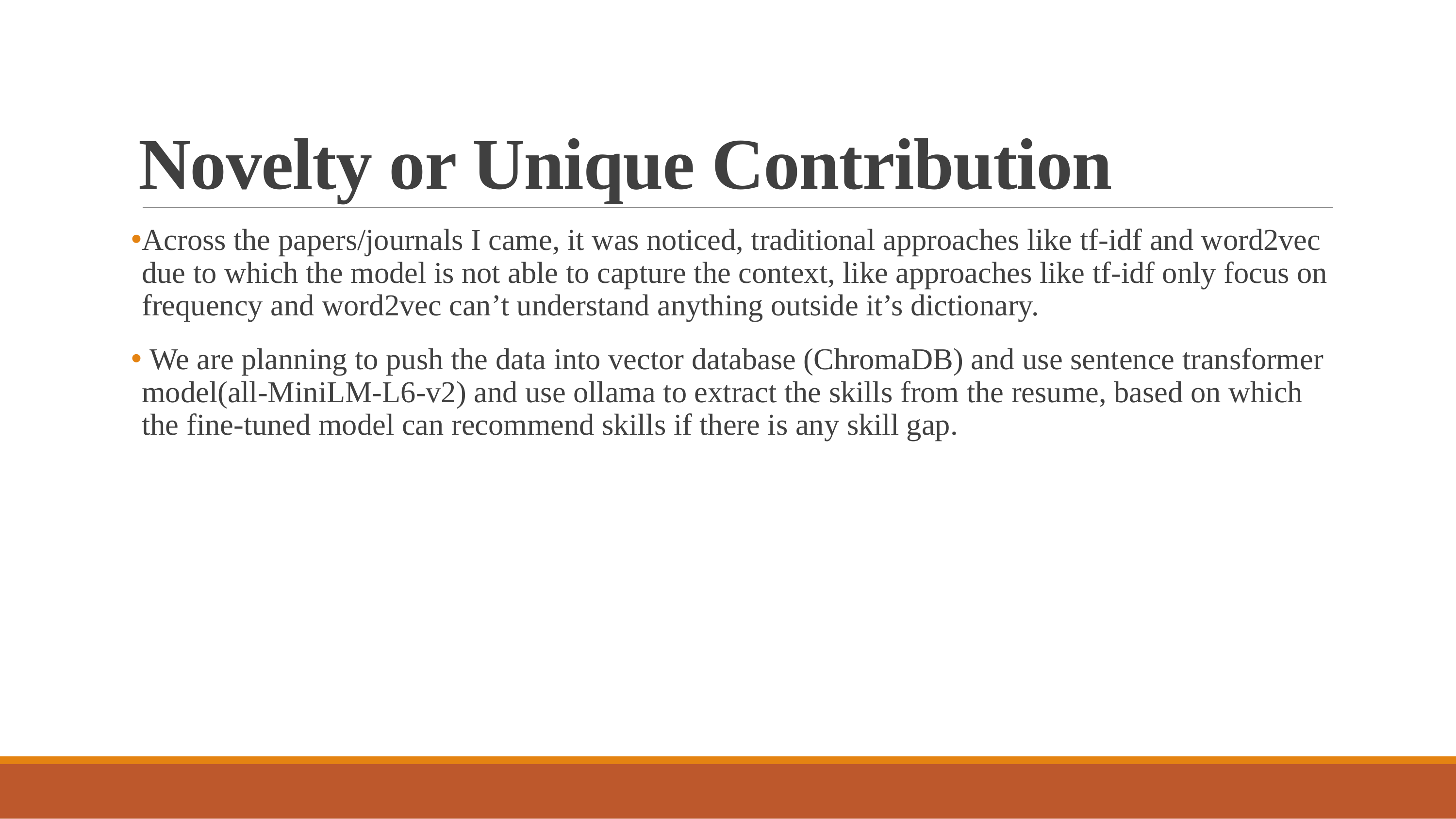

# Novelty or Unique Contribution
Across the papers/journals I came, it was noticed, traditional approaches like tf-idf and word2vec due to which the model is not able to capture the context, like approaches like tf-idf only focus on frequency and word2vec can’t understand anything outside it’s dictionary.
 We are planning to push the data into vector database (ChromaDB) and use sentence transformer model(all-MiniLM-L6-v2) and use ollama to extract the skills from the resume, based on which the fine-tuned model can recommend skills if there is any skill gap.